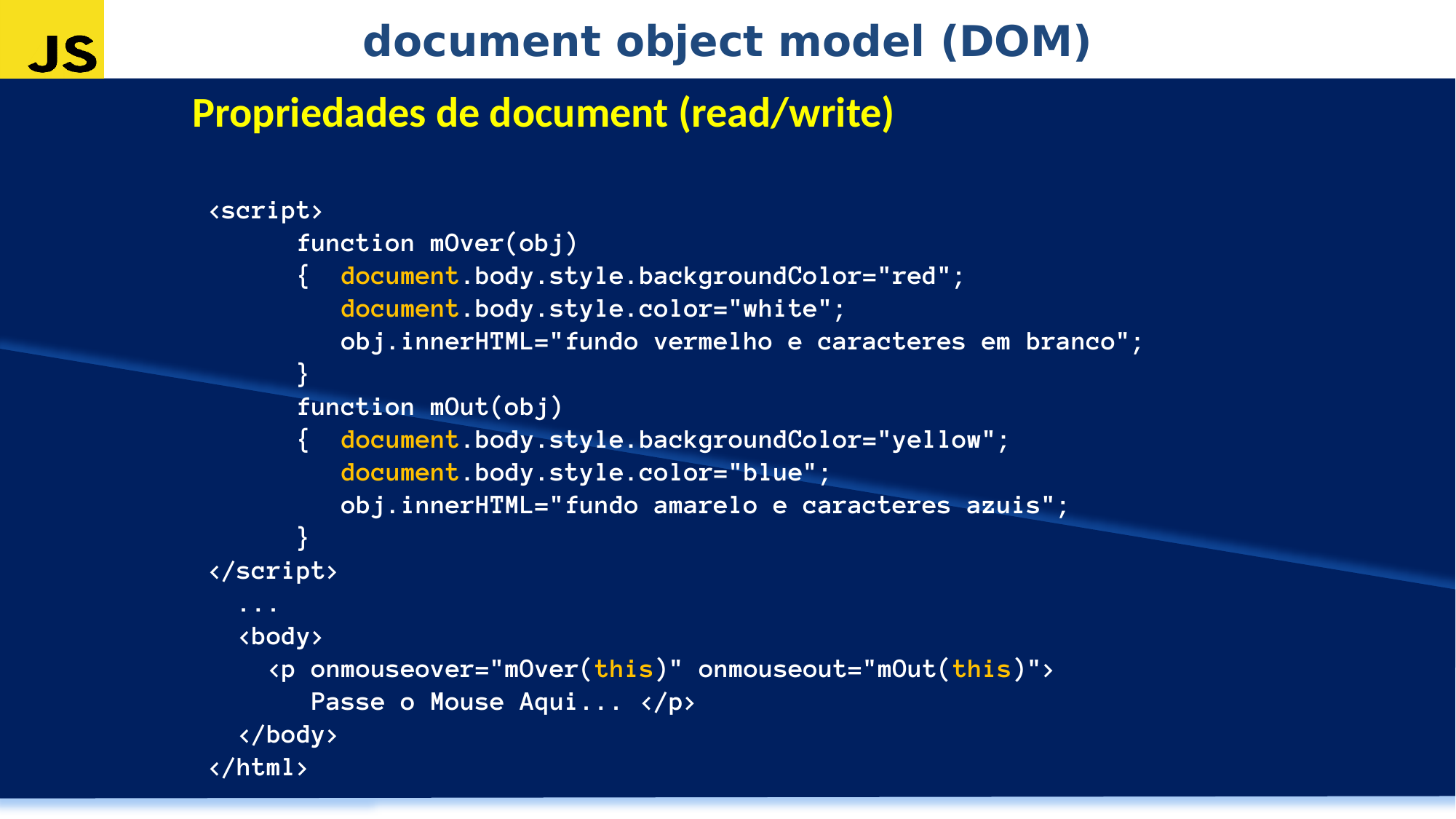

document object model (DOM)
Propriedades de document (read/write)

<script>
      function mOver(obj)
      {  document.body.style.backgroundColor="red";
         document.body.style.color="white";
         obj.innerHTML="fundo vermelho e caracteres em branco";
      }
      function mOut(obj)
      {  document.body.style.backgroundColor="yellow";
         document.body.style.color="blue";
         obj.innerHTML="fundo amarelo e caracteres azuis";
      }
</script>
  ...
  <body>
    <p onmouseover="mOver(this)" onmouseout="mOut(this)">
       Passe o Mouse Aqui... </p>
  </body>
</html>